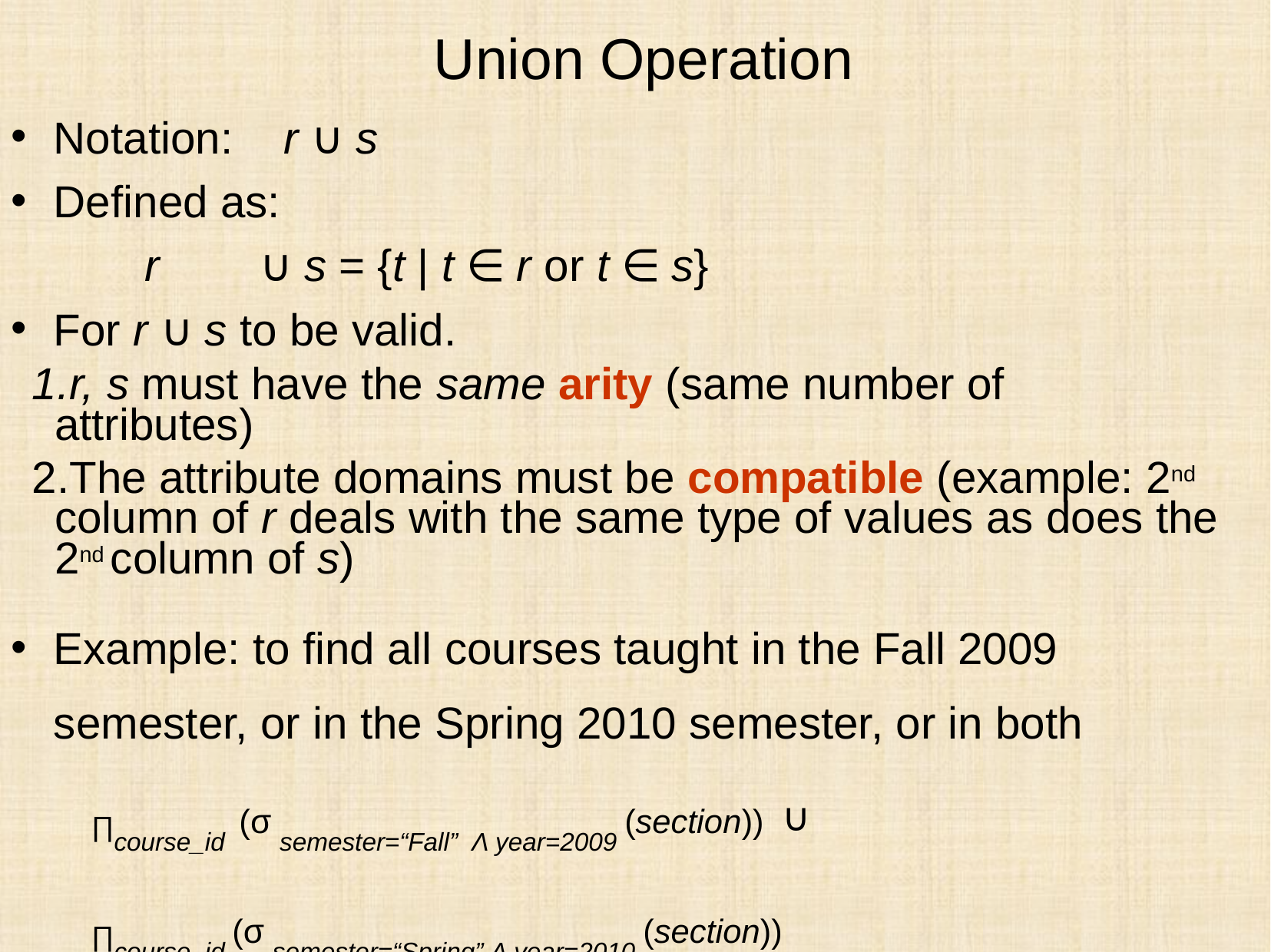

# Union Operation
Notation:	r ∪ s
Defined as:
r	∪ s = {t | t ∈ r or t ∈ s}
For r ∪ s to be valid.
r, s must have the same arity (same number of  attributes)
The attribute domains must be compatible (example: 2nd  column of r deals with the same type of values as does the  2nd column of s)
Example: to find all courses taught in the Fall 2009  semester, or in the Spring 2010 semester, or in both
∏course_id  (σ semester=“Fall”  Λ year=2009 (section))	∪
∏course_id (σ semester=“Spring” Λ year=2010 (section))